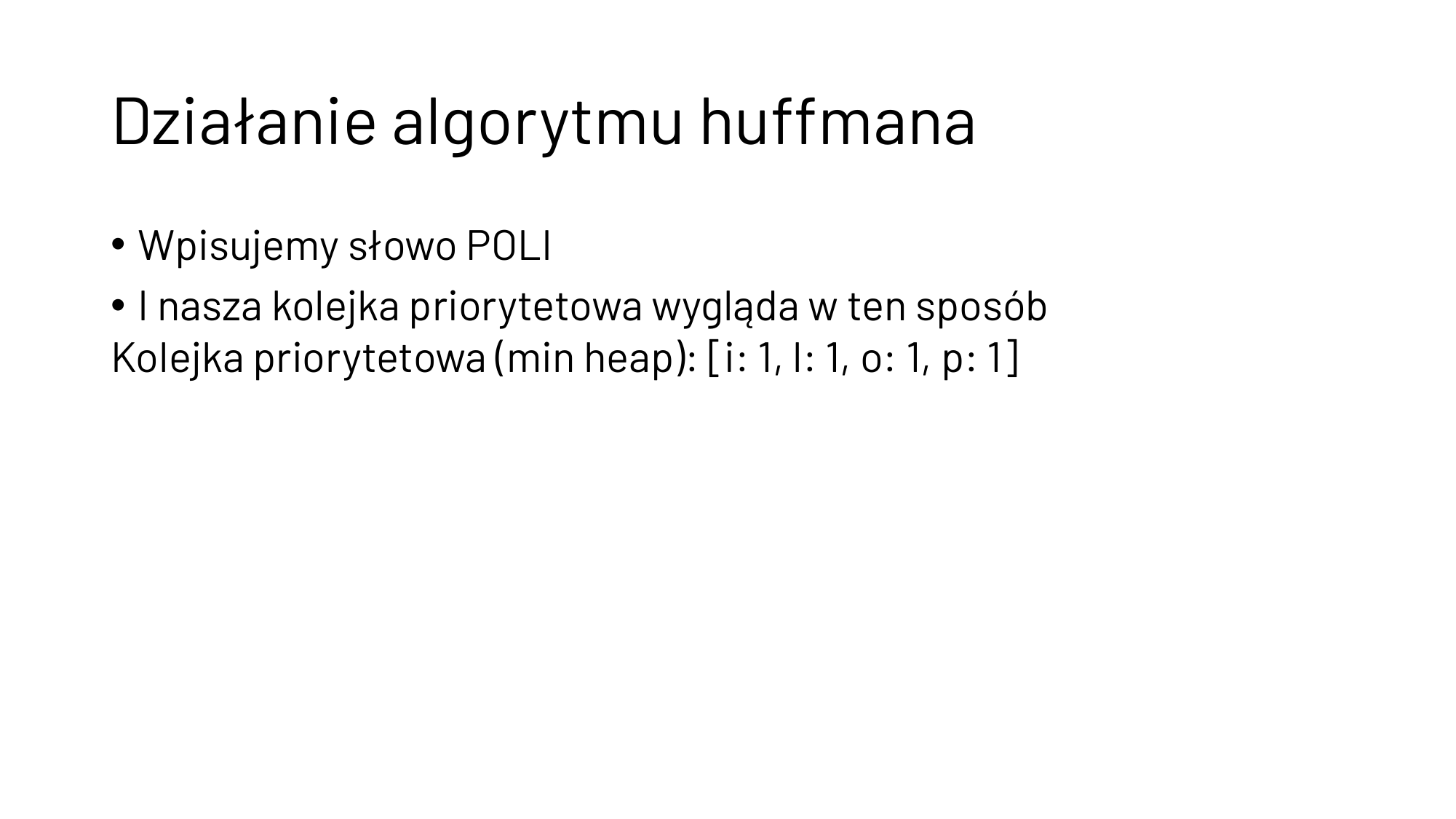

# Działanie algorytmu huffmana
Wpisujemy słowo POLI
I nasza kolejka priorytetowa wygląda w ten sposób
Kolejka priorytetowa (min heap): [i: 1, l: 1, o: 1, p: 1]